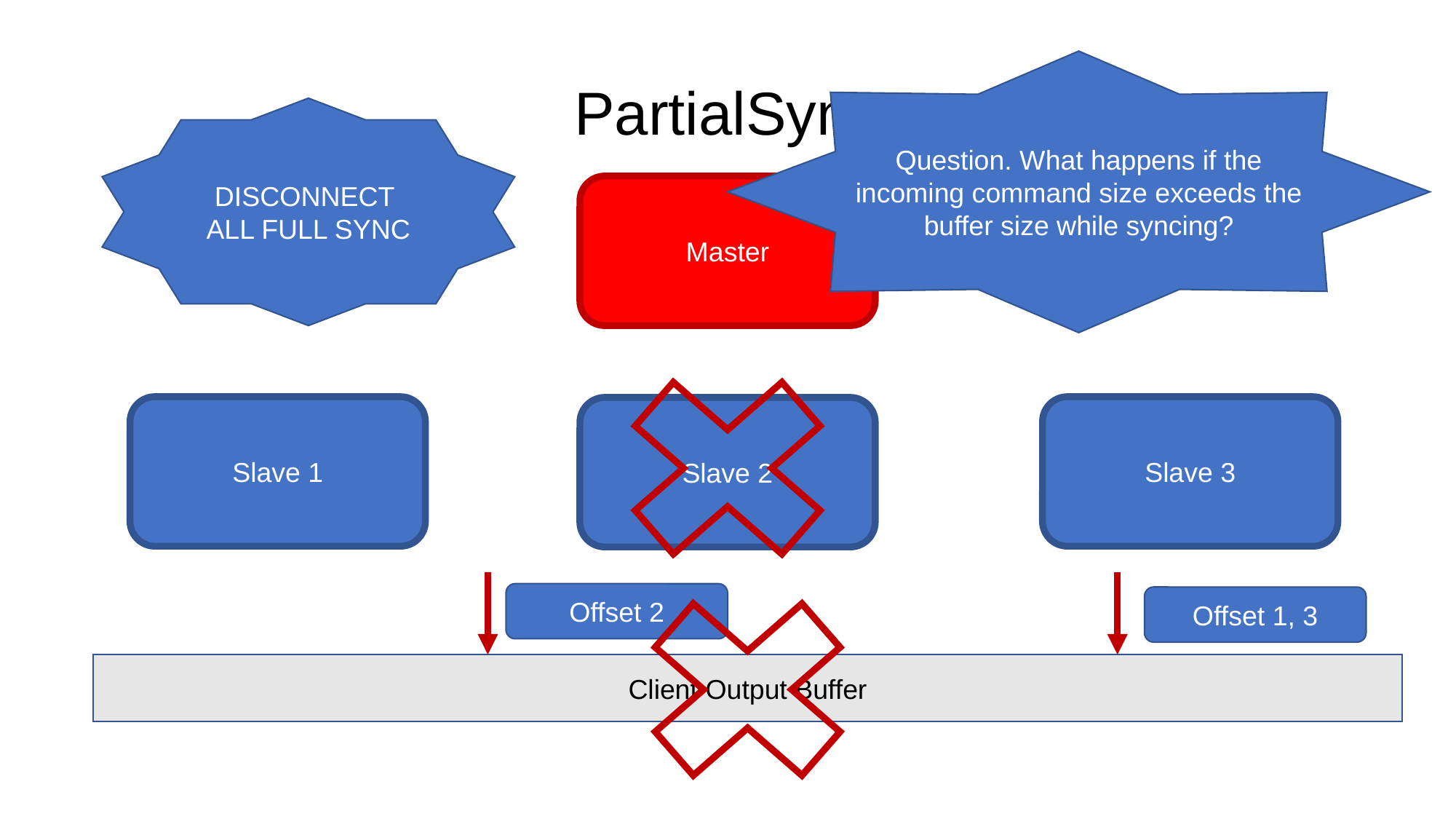

Question. What happens if the incoming command size exceeds the buffer size while syncing?
PartialSync
DISCONNECT
ALL FULL SYNC
Master

Slave 3
Slave 1
Slave 2

Offset 2
Offset 1, 3
Client Output Buffer